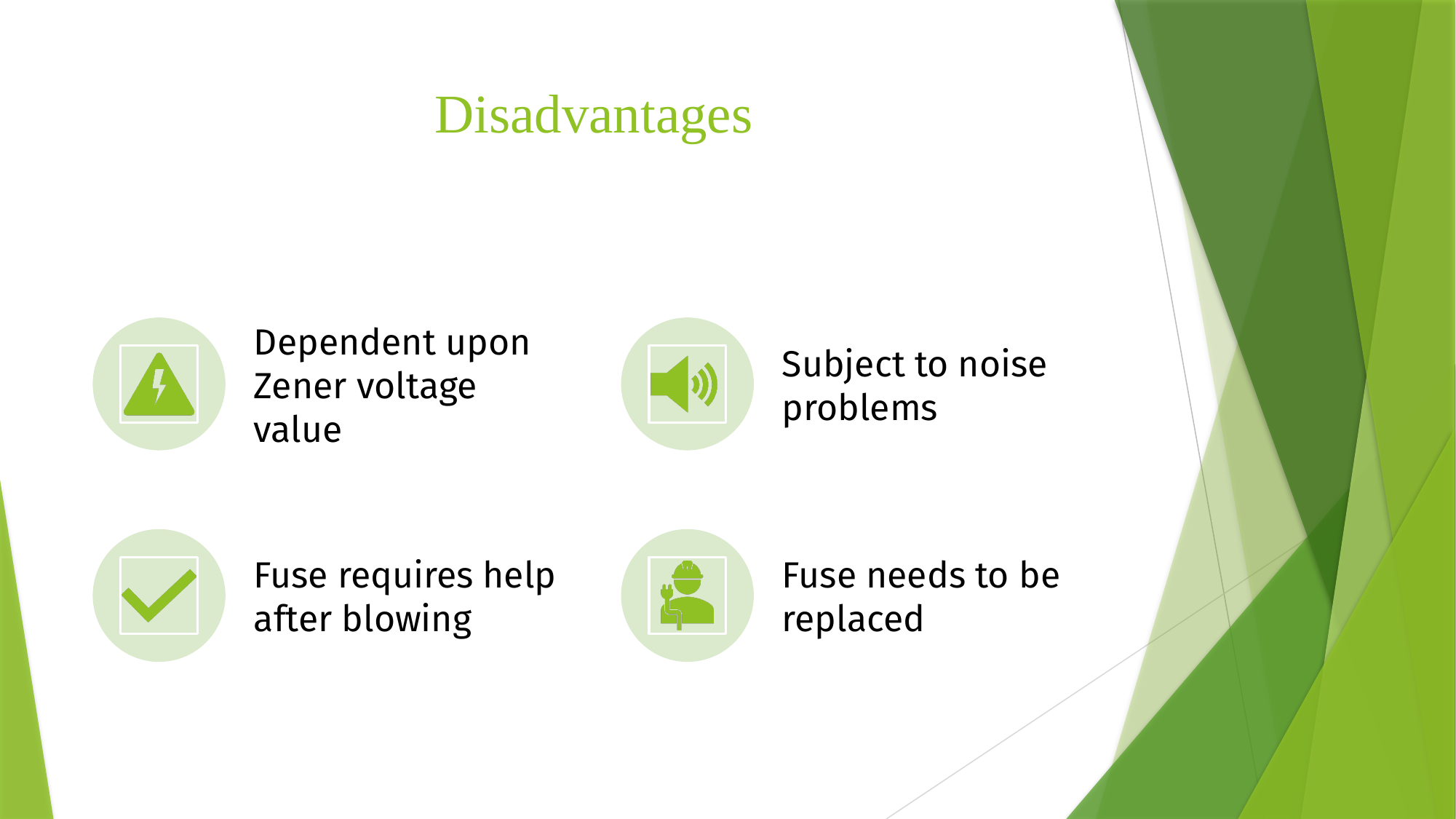

# Disadvantages
Dependent upon Zener voltage value
Subject to noise problems
Fuse requires help after blowing
Fuse needs to be replaced